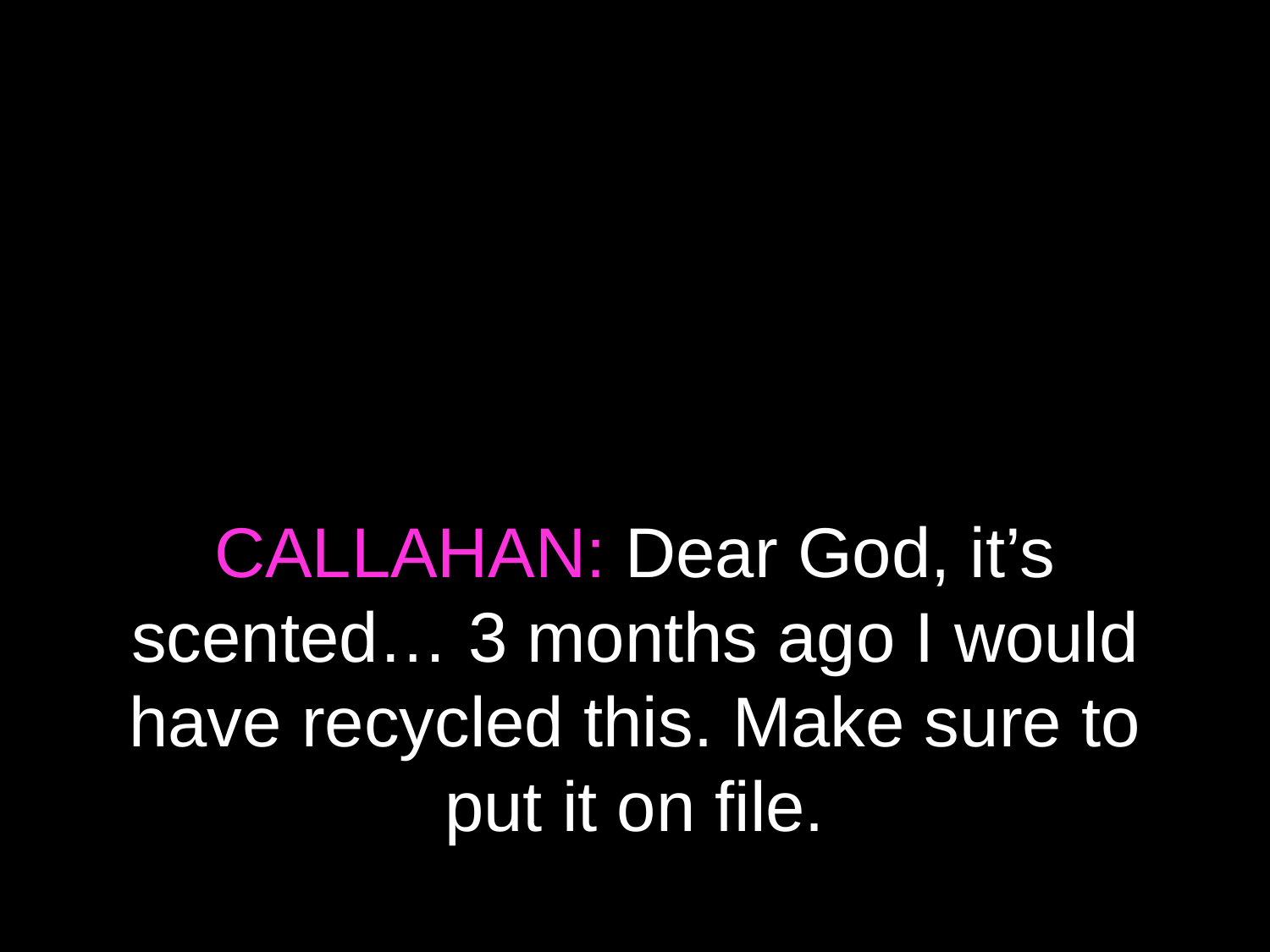

# CALLAHAN: Dear God, it’s scented… 3 months ago I would have recycled this. Make sure to put it on file.